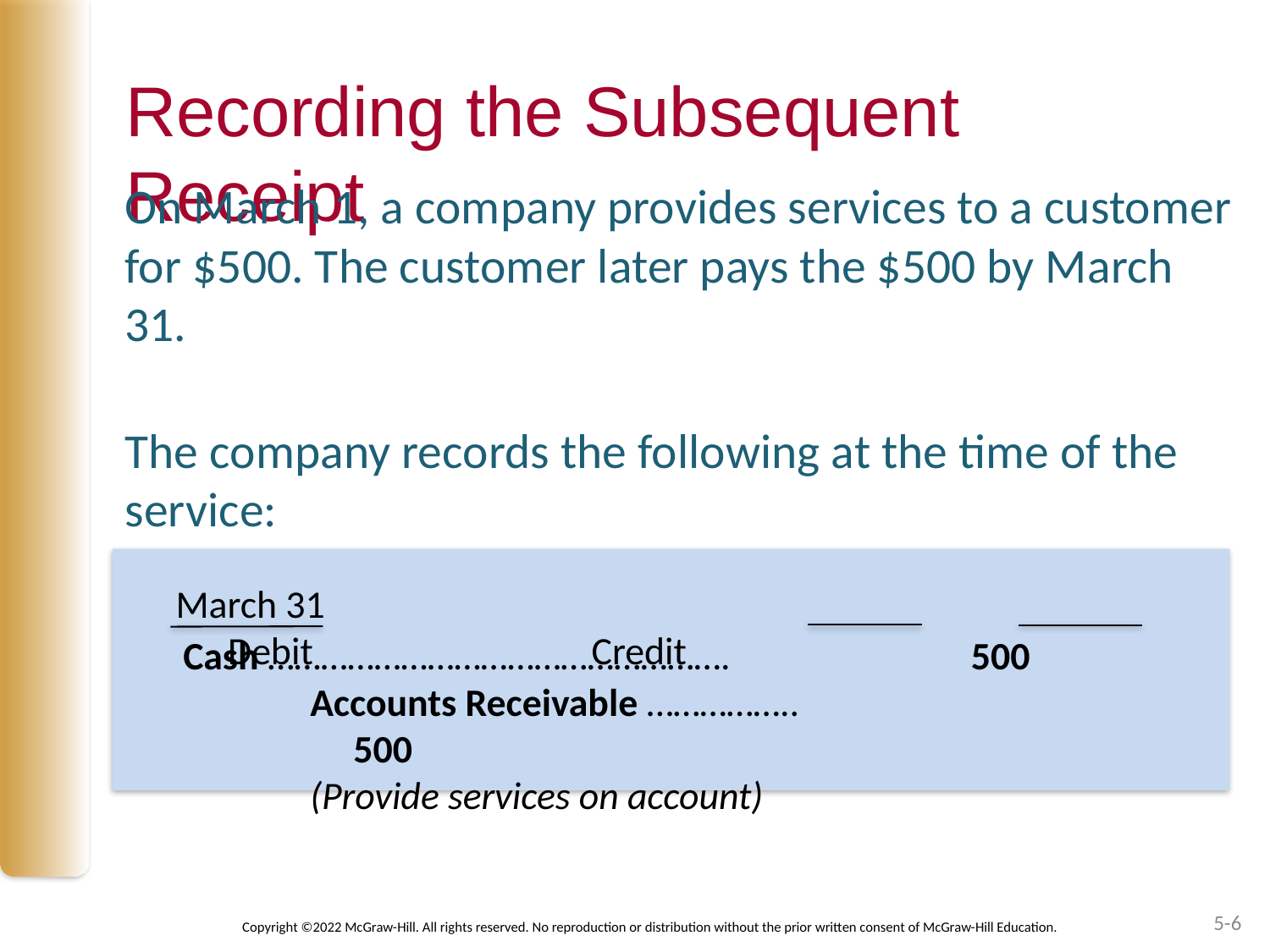

# Recording the Subsequent Receipt
On March 1, a company provides services to a customer for $500. The customer later pays the $500 by March 31.
The company records the following at the time of the service:

March 31							         Debit		    Credit
Cash …………………………………………….		   500
	Accounts Receivable ……………..	 				     500
	(Provide services on account)
5-6
Copyright ©2022 McGraw-Hill. All rights reserved. No reproduction or distribution without the prior written consent of McGraw-Hill Education.